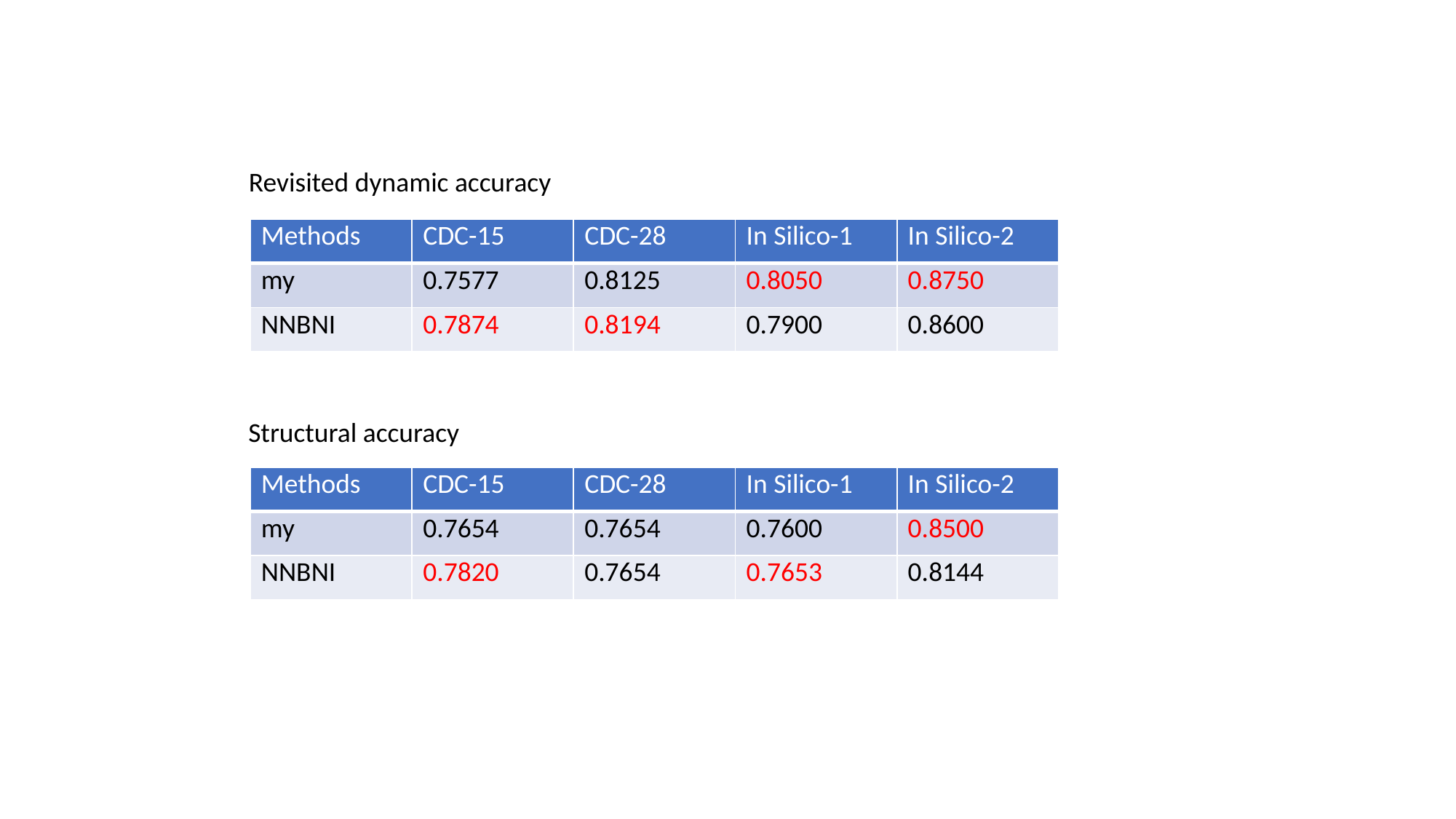

Revisited dynamic accuracy
| Methods | CDC-15 | CDC-28 | In Silico-1 | In Silico-2 |
| --- | --- | --- | --- | --- |
| my | 0.7577 | 0.8125 | 0.8050 | 0.8750 |
| NNBNI | 0.7874 | 0.8194 | 0.7900 | 0.8600 |
Structural accuracy
| Methods | CDC-15 | CDC-28 | In Silico-1 | In Silico-2 |
| --- | --- | --- | --- | --- |
| my | 0.7654 | 0.7654 | 0.7600 | 0.8500 |
| NNBNI | 0.7820 | 0.7654 | 0.7653 | 0.8144 |